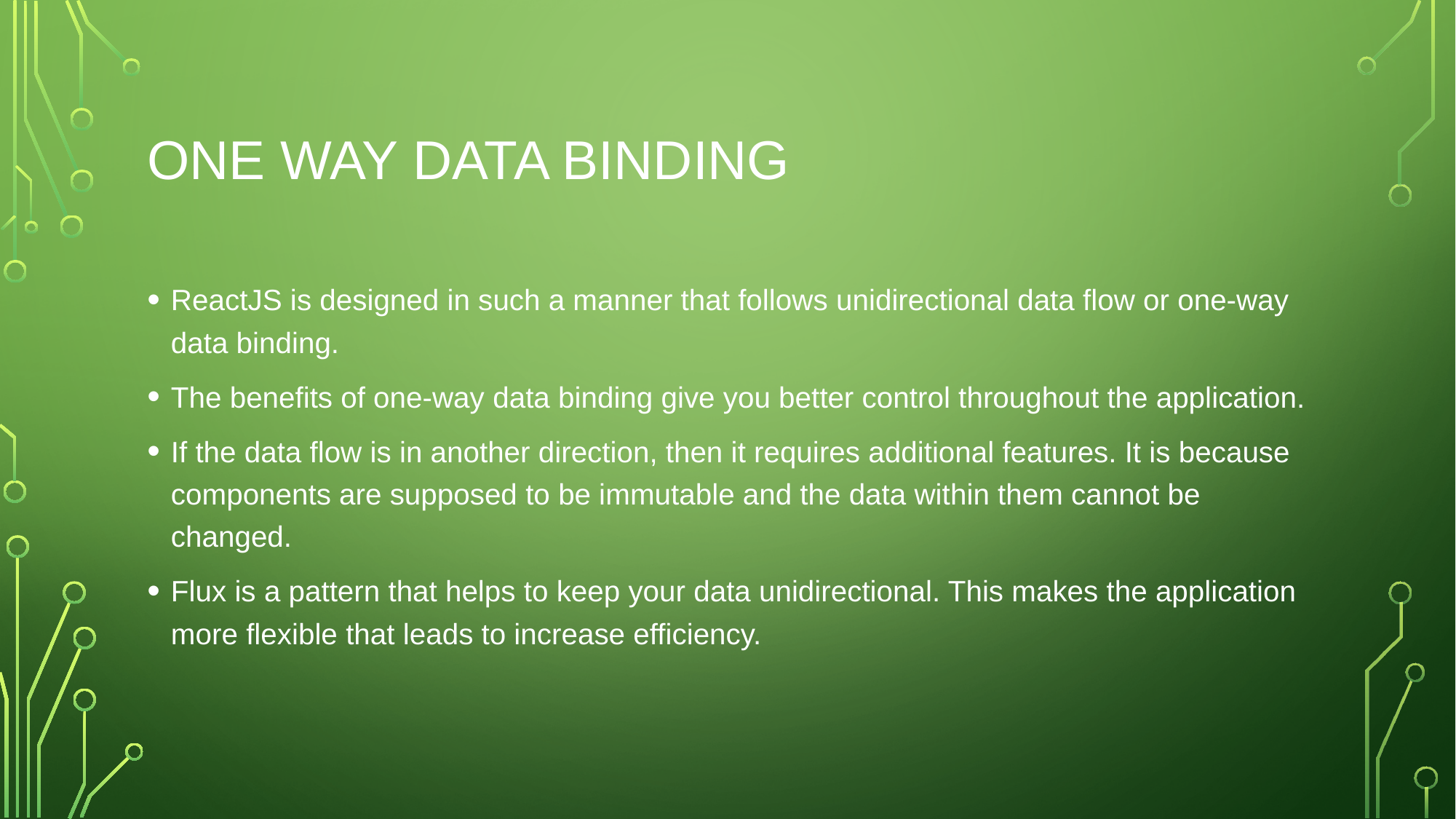

# One way Data binding
ReactJS is designed in such a manner that follows unidirectional data flow or one-way data binding.
The benefits of one-way data binding give you better control throughout the application.
If the data flow is in another direction, then it requires additional features. It is because components are supposed to be immutable and the data within them cannot be changed.
Flux is a pattern that helps to keep your data unidirectional. This makes the application more flexible that leads to increase efficiency.